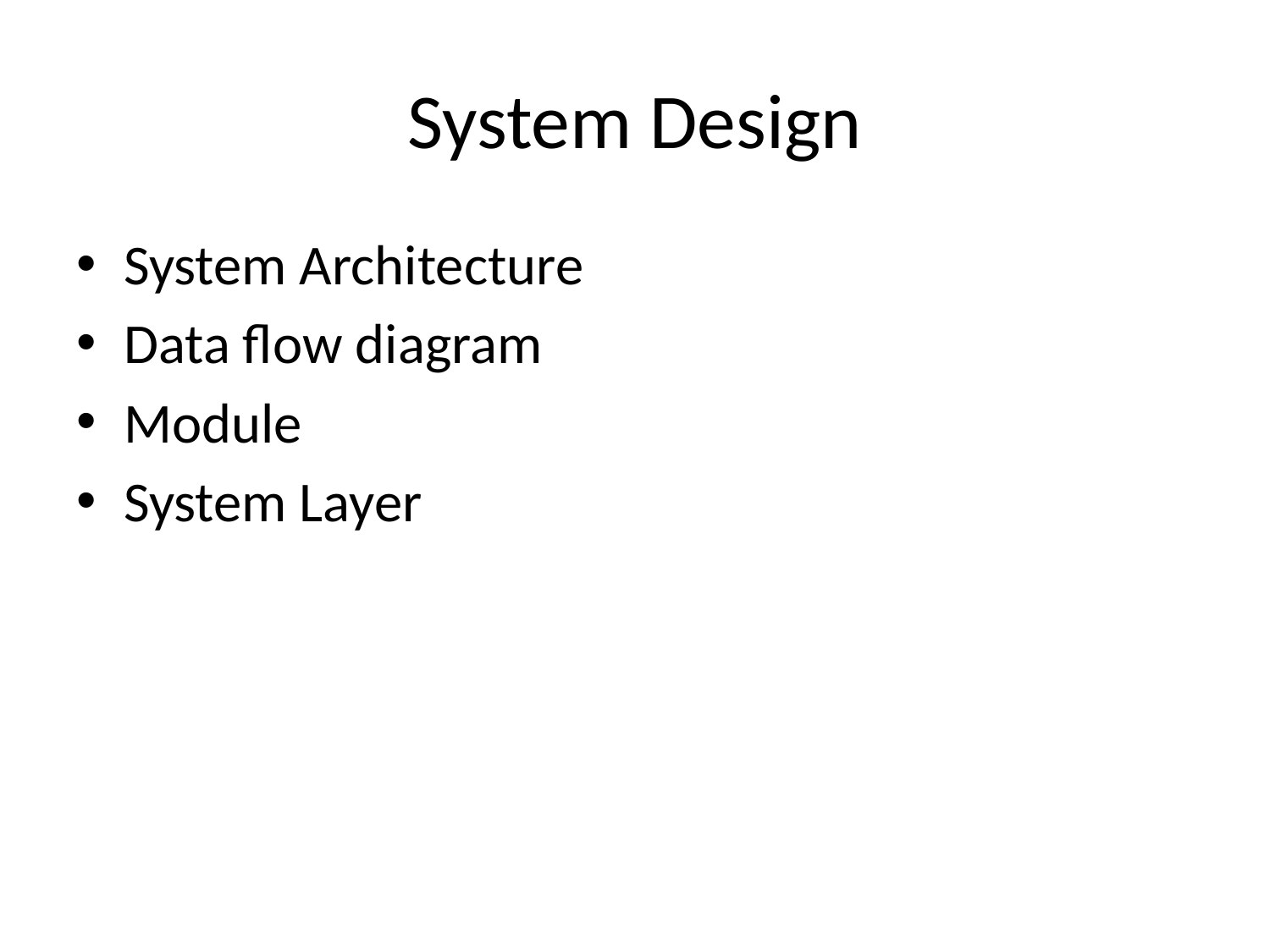

# System Design
System Architecture
Data flow diagram
Module
System Layer